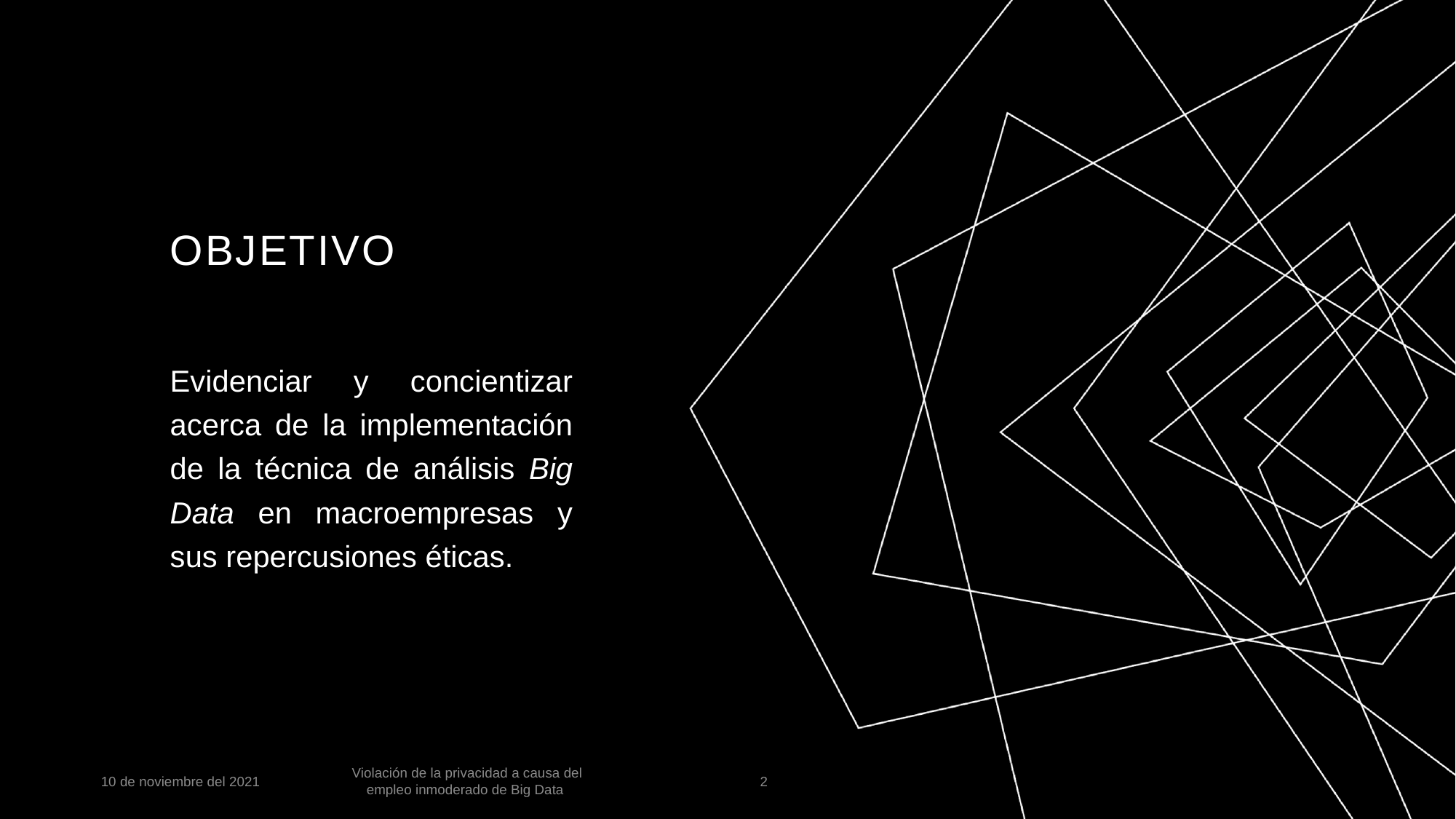

# OBJETIVO
Evidenciar y concientizar acerca de la implementación de la técnica de análisis Big Data en macroempresas y sus repercusiones éticas.
Violación de la privacidad a causa del empleo inmoderado de Big Data
10 de noviembre del 2021
2